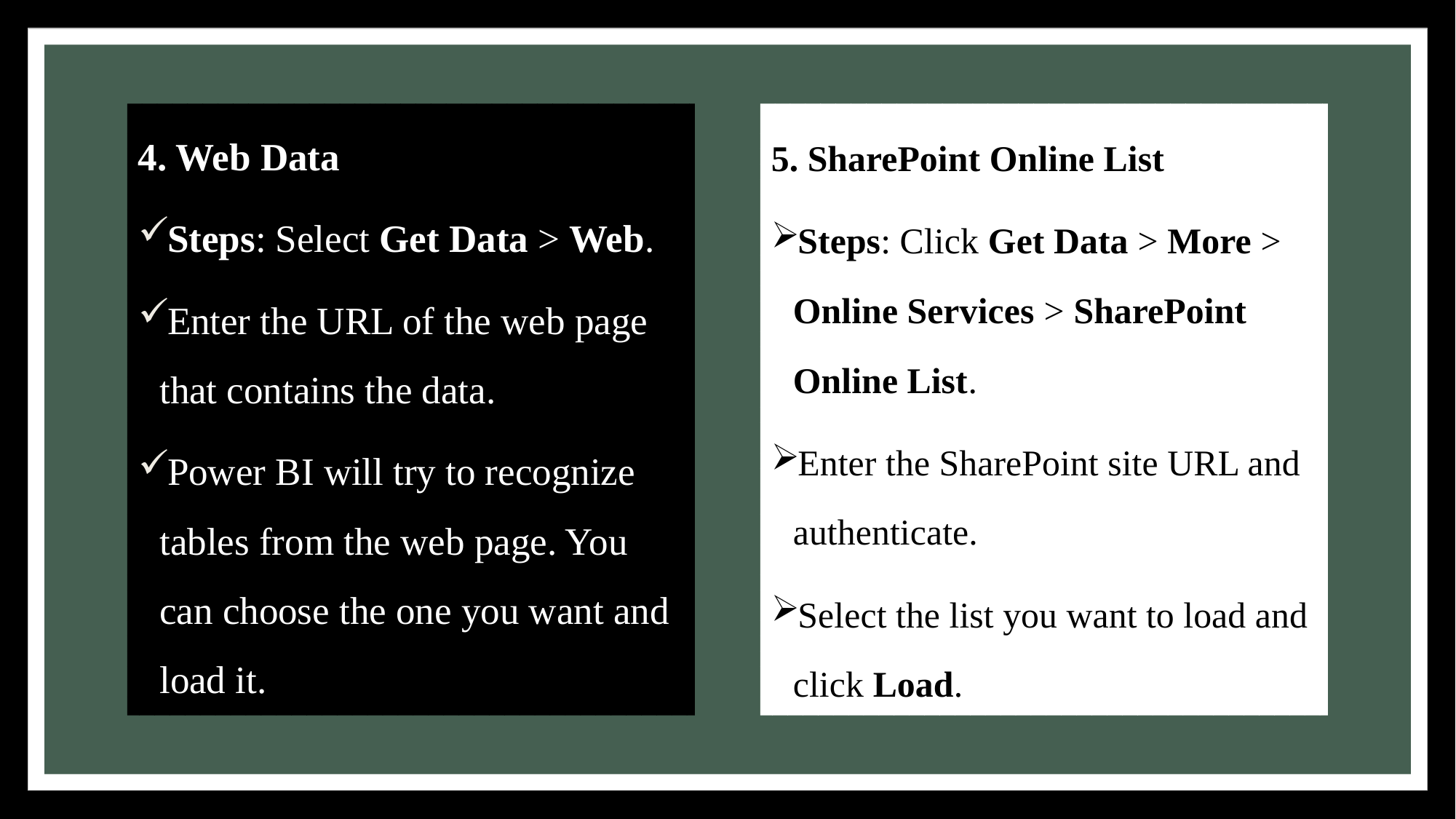

4. Web Data
Steps: Select Get Data > Web.
Enter the URL of the web page that contains the data.
Power BI will try to recognize tables from the web page. You can choose the one you want and load it.

5. SharePoint Online List
Steps: Click Get Data > More > Online Services > SharePoint Online List.
Enter the SharePoint site URL and authenticate.
Select the list you want to load and click Load.